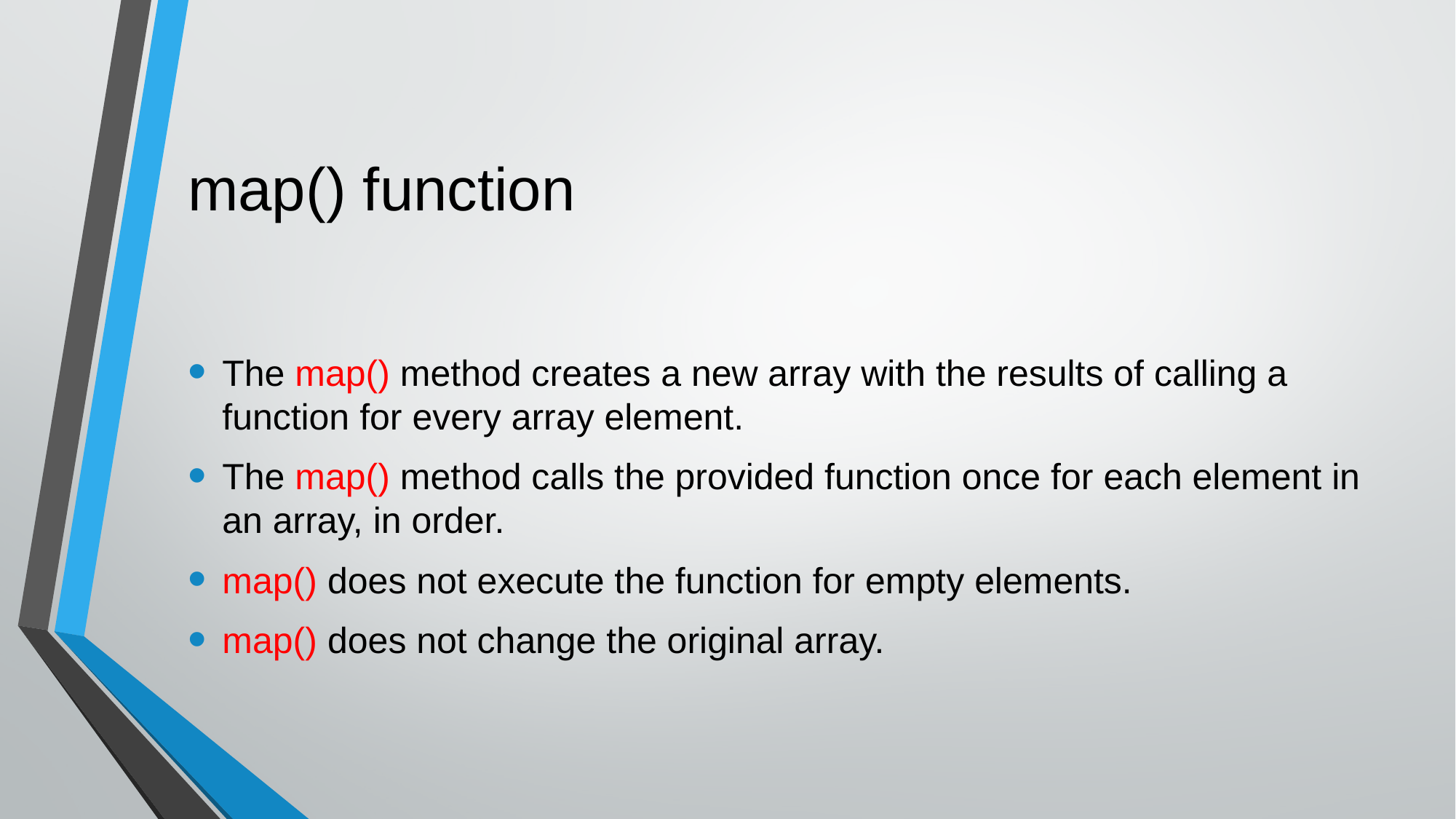

# map() function
The map() method creates a new array with the results of calling a function for every array element.
The map() method calls the provided function once for each element in an array, in order.
map() does not execute the function for empty elements.
map() does not change the original array.